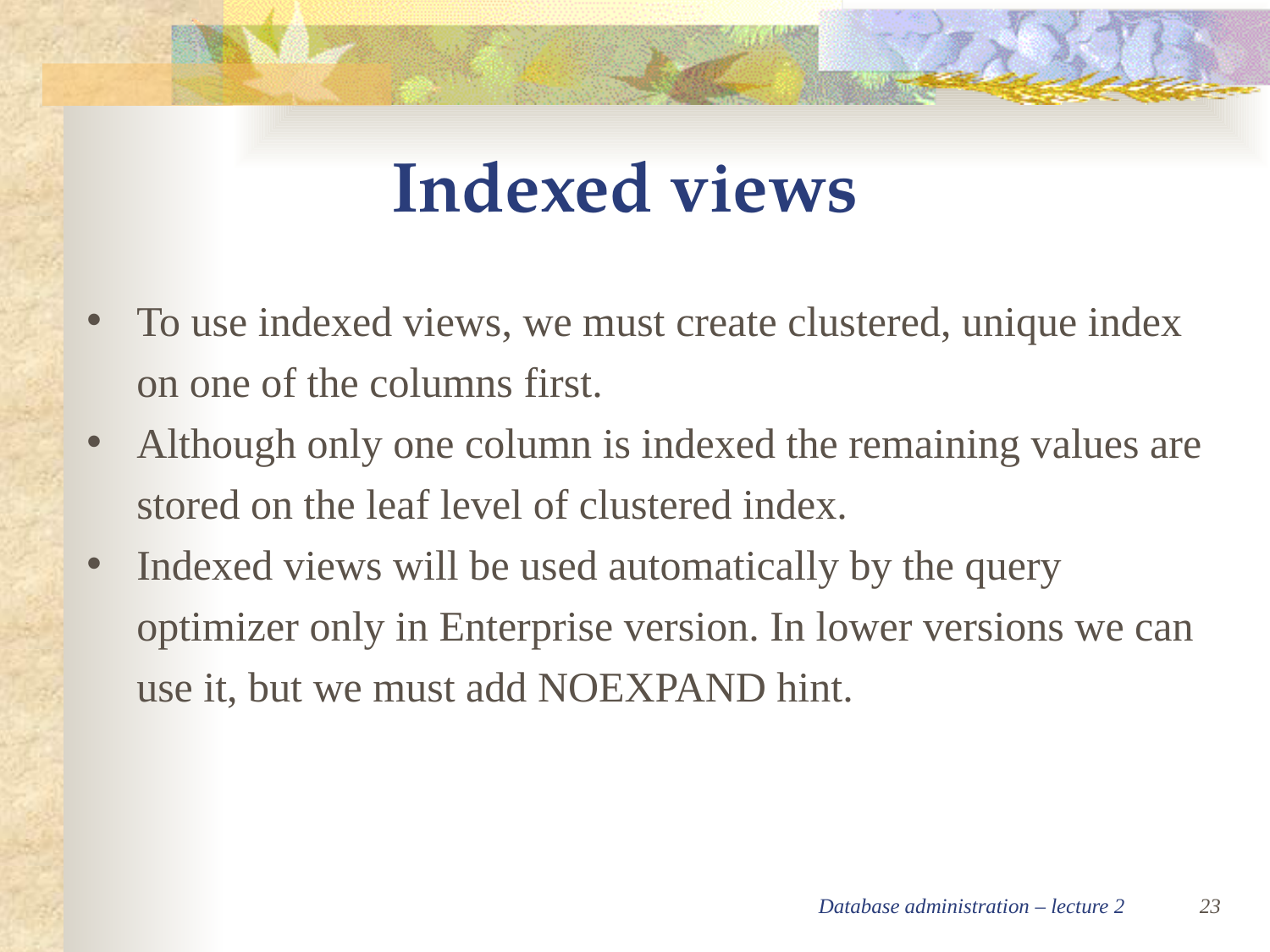

Indexed views
To use indexed views, we must create clustered, unique index on one of the columns first.
Although only one column is indexed the remaining values are stored on the leaf level of clustered index.
Indexed views will be used automatically by the query optimizer only in Enterprise version. In lower versions we can use it, but we must add NOEXPAND hint.